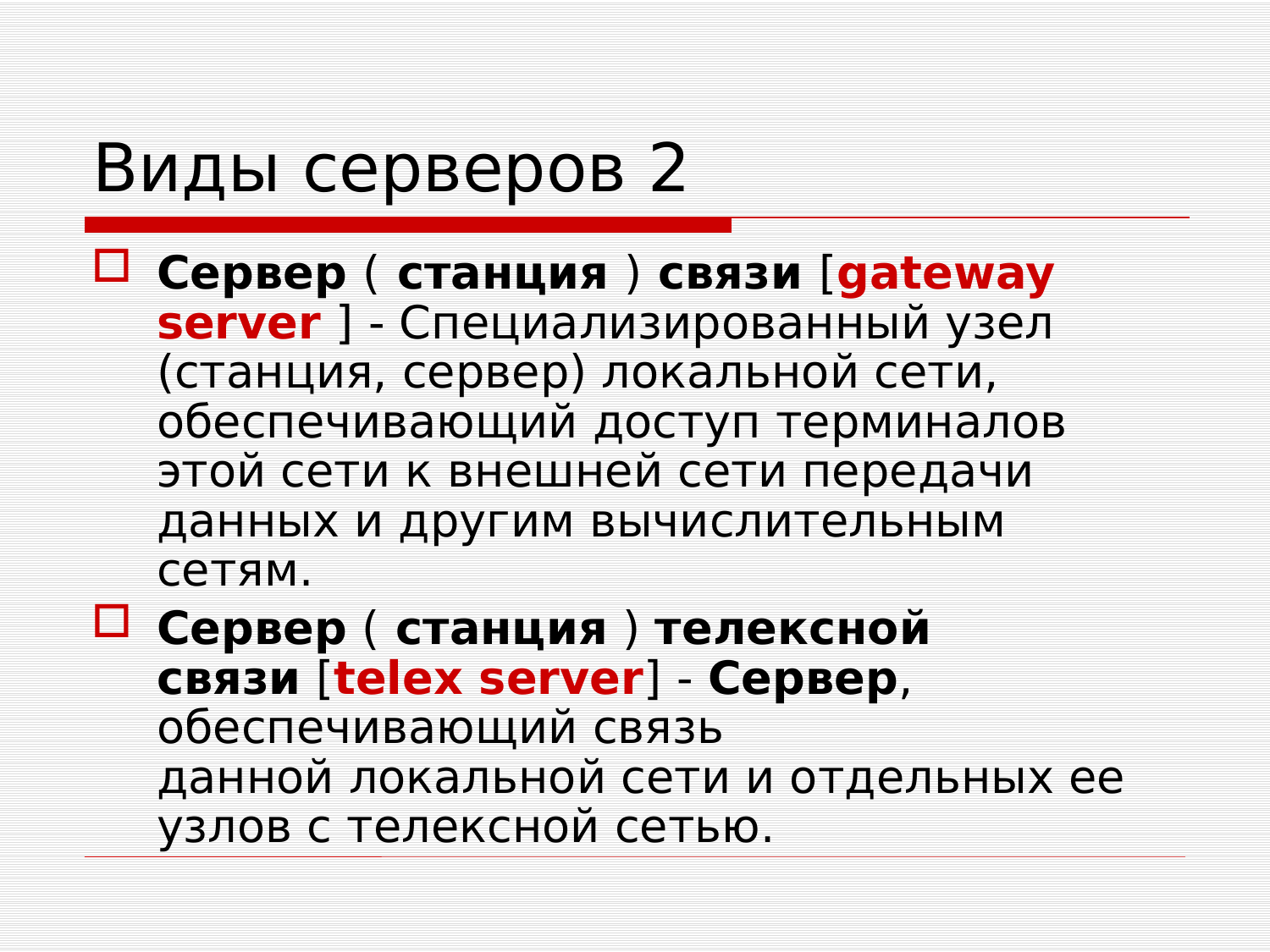

# Виды серверов 2
Сервер ( станция ) связи [gateway server ] - Специализированный узел (станция, сервер) локальной сети, обеспечивающий доступ терминалов этой сети к внешней сети передачи данных и другим вычислительным сетям.
Сервер ( станция ) телексной связи [telex server] - Сервер, обеспечивающий связь данной локальной сети и отдельных ее узлов с телексной сетью.